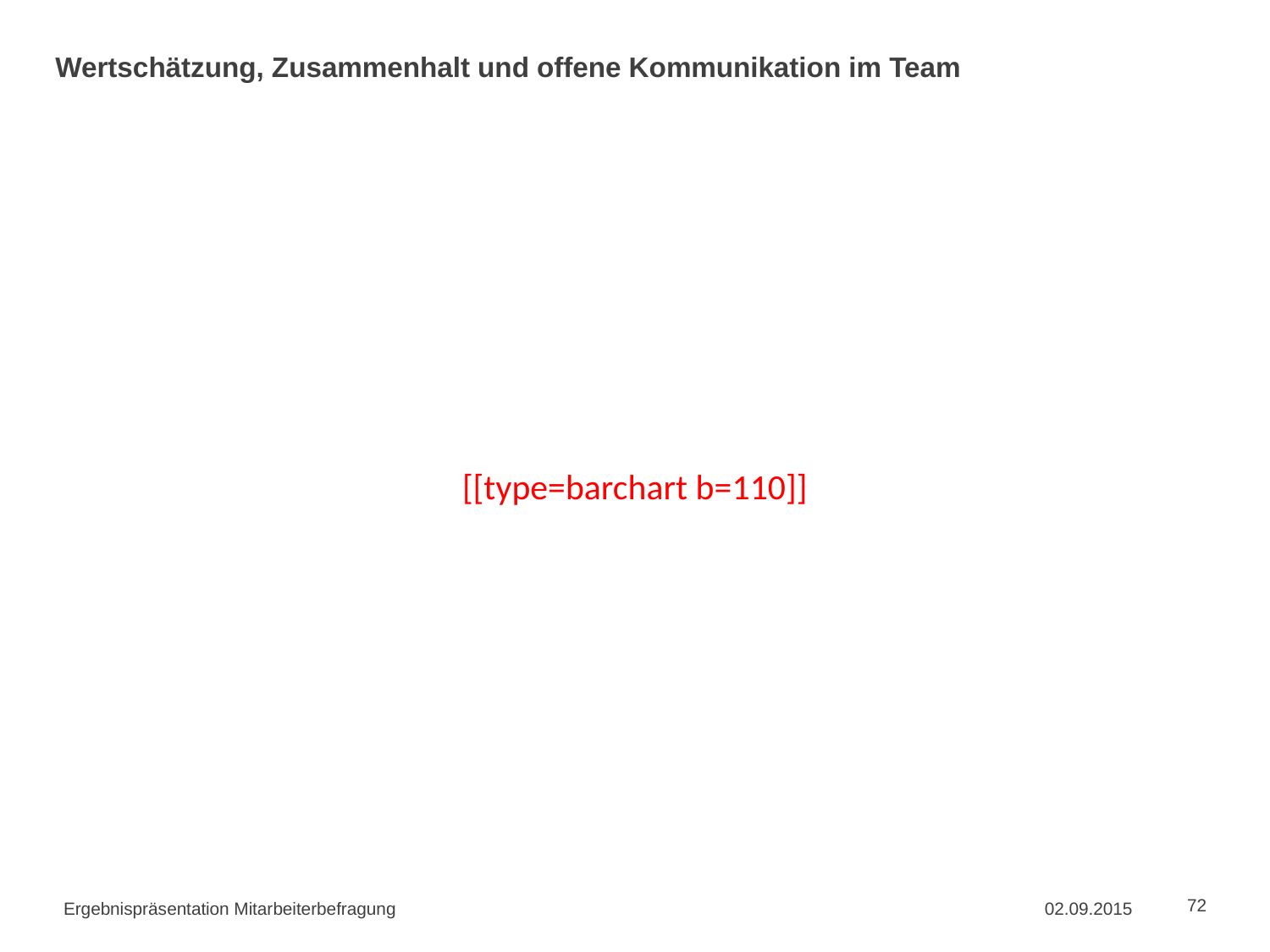

# Wertschätzung, Zusammenhalt und offene Kommunikation im Team
[[type=barchart b=110]]
Ergebnispräsentation Mitarbeiterbefragung
02.09.2015
72